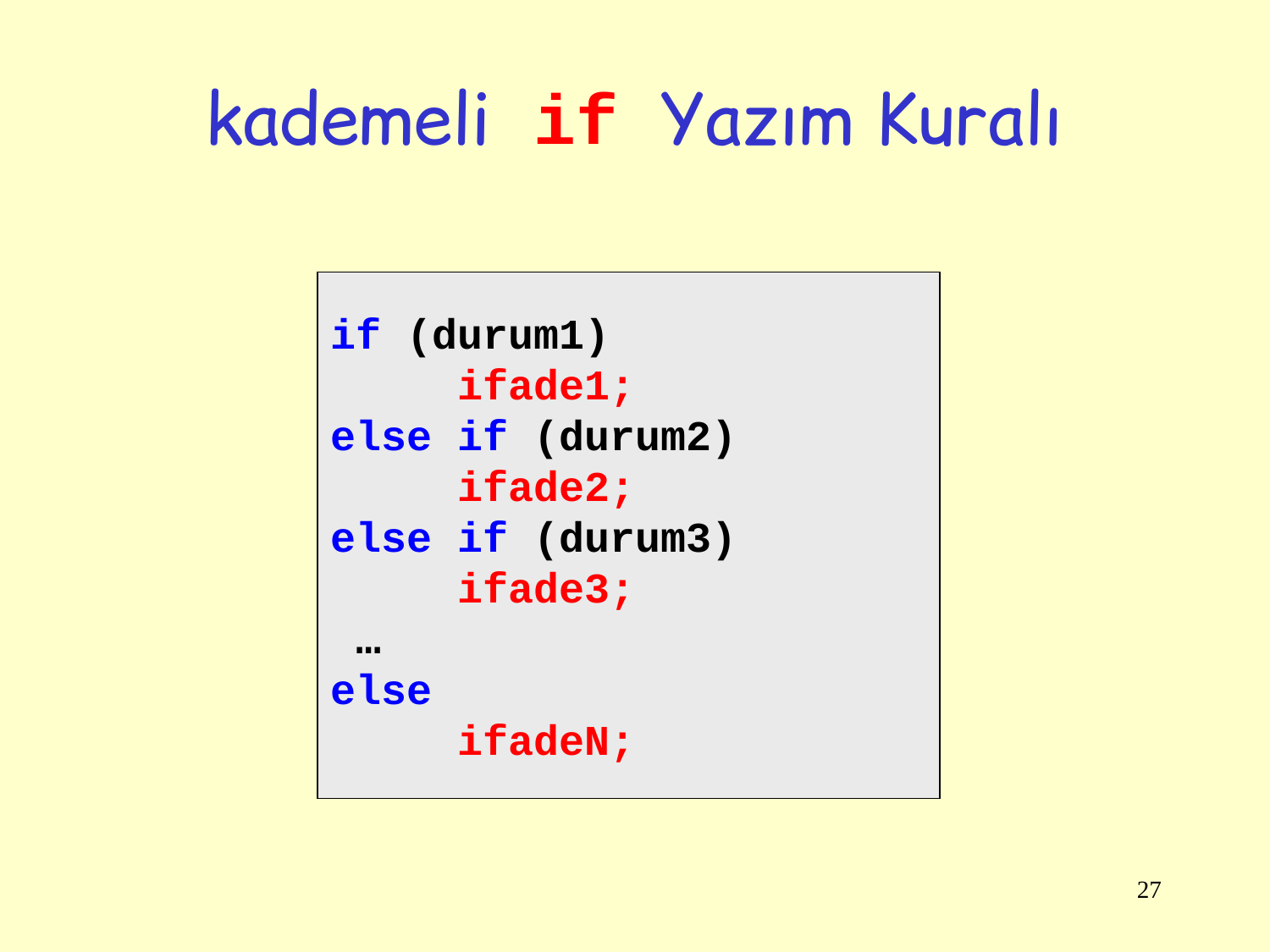

# kademeli if  Yazım Kuralı
if (durum1)
	ifade1;
else if (durum2)
	ifade2;
else if (durum3)
	ifade3;
 …
else
	ifadeN;
27